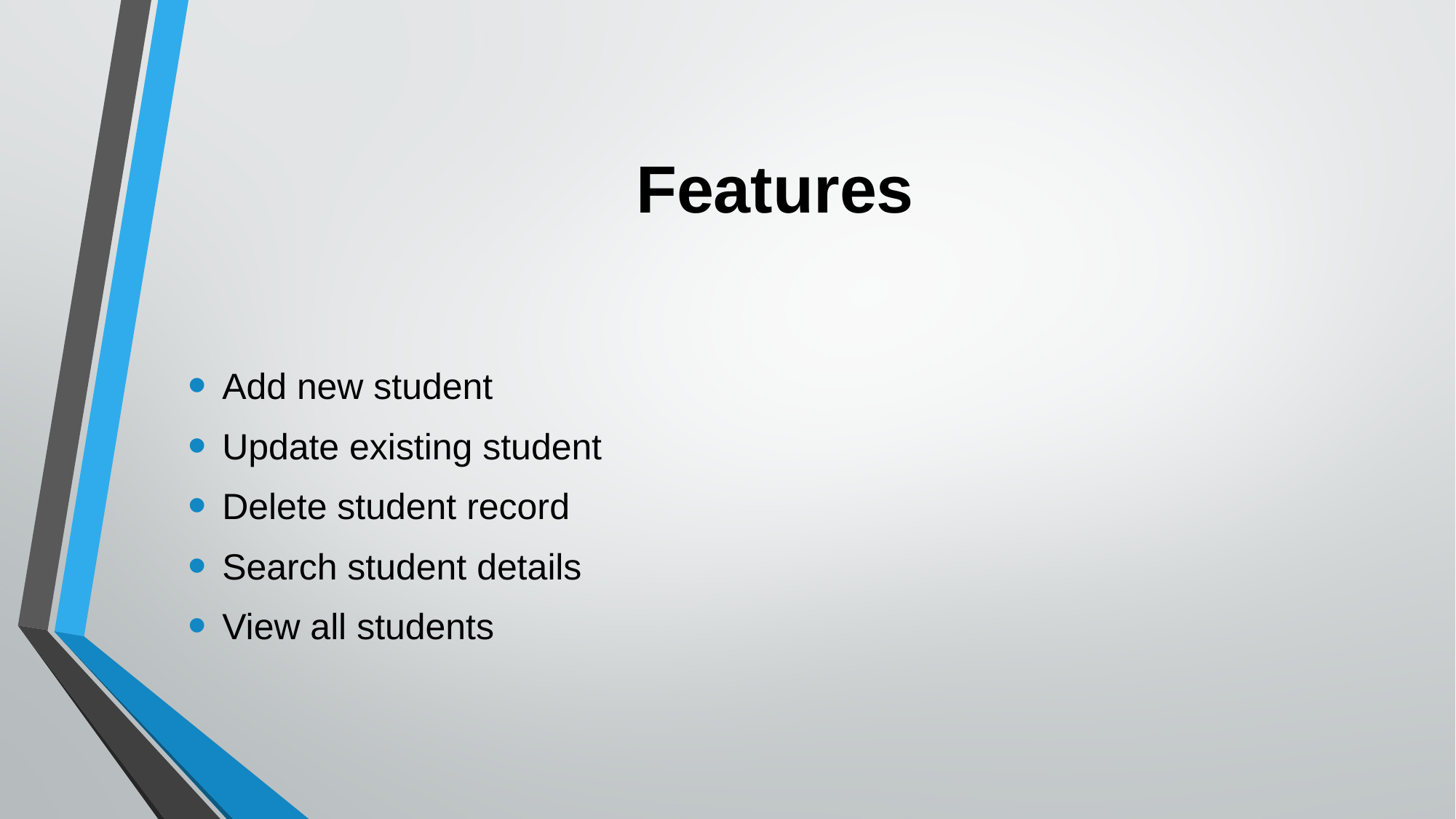

# Features
Add new student
Update existing student
Delete student record
Search student details
View all students